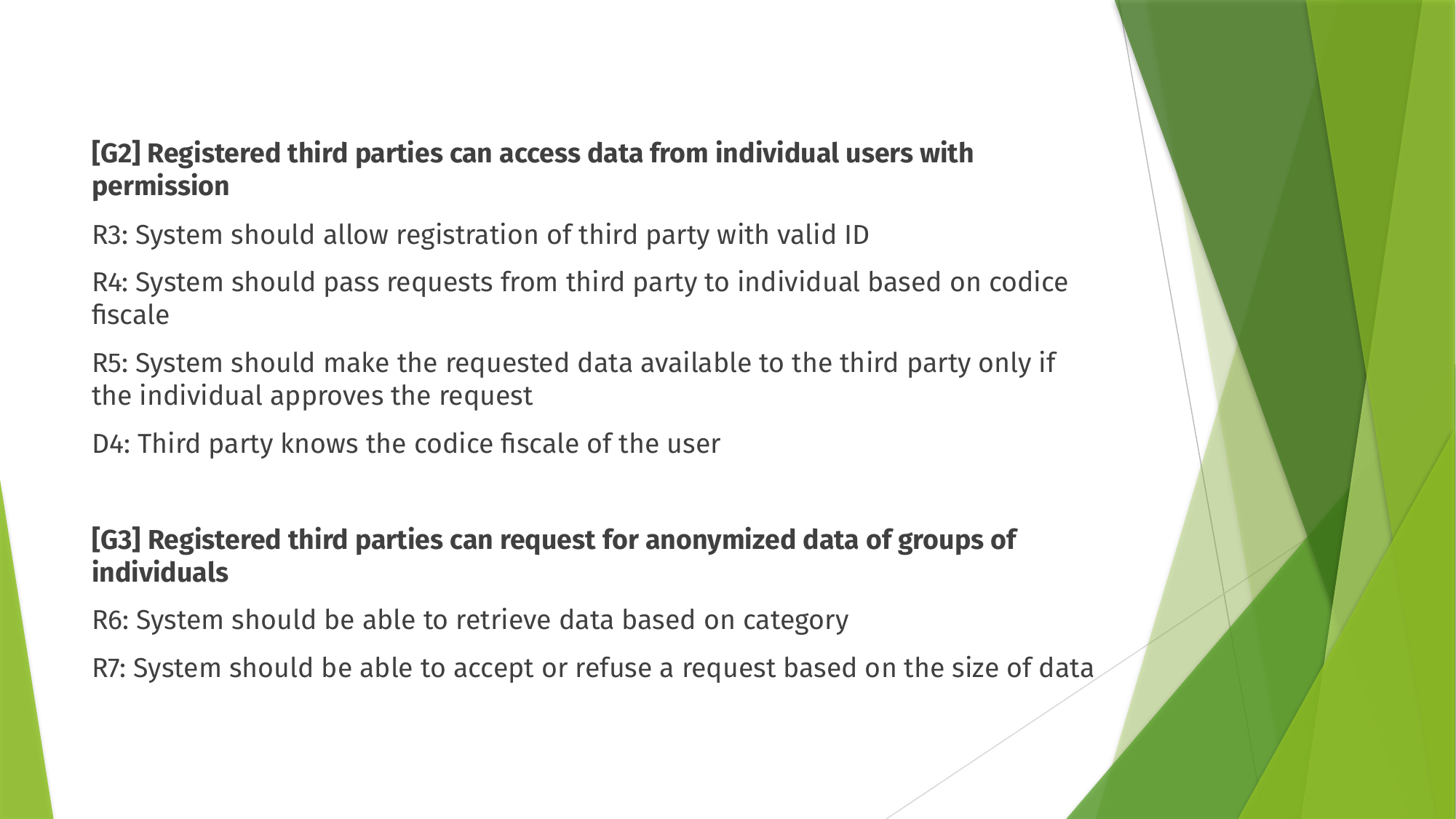

[G2] Registered third parties can access data from individual users with permission
R3: System should allow registration of third party with valid ID
R4: System should pass requests from third party to individual based on codice fiscale
R5: System should make the requested data available to the third party only if the individual approves the request
D4: Third party knows the codice fiscale of the user

[G3] Registered third parties can request for anonymized data of groups of individuals
R6: System should be able to retrieve data based on category
R7: System should be able to accept or refuse a request based on the size of data